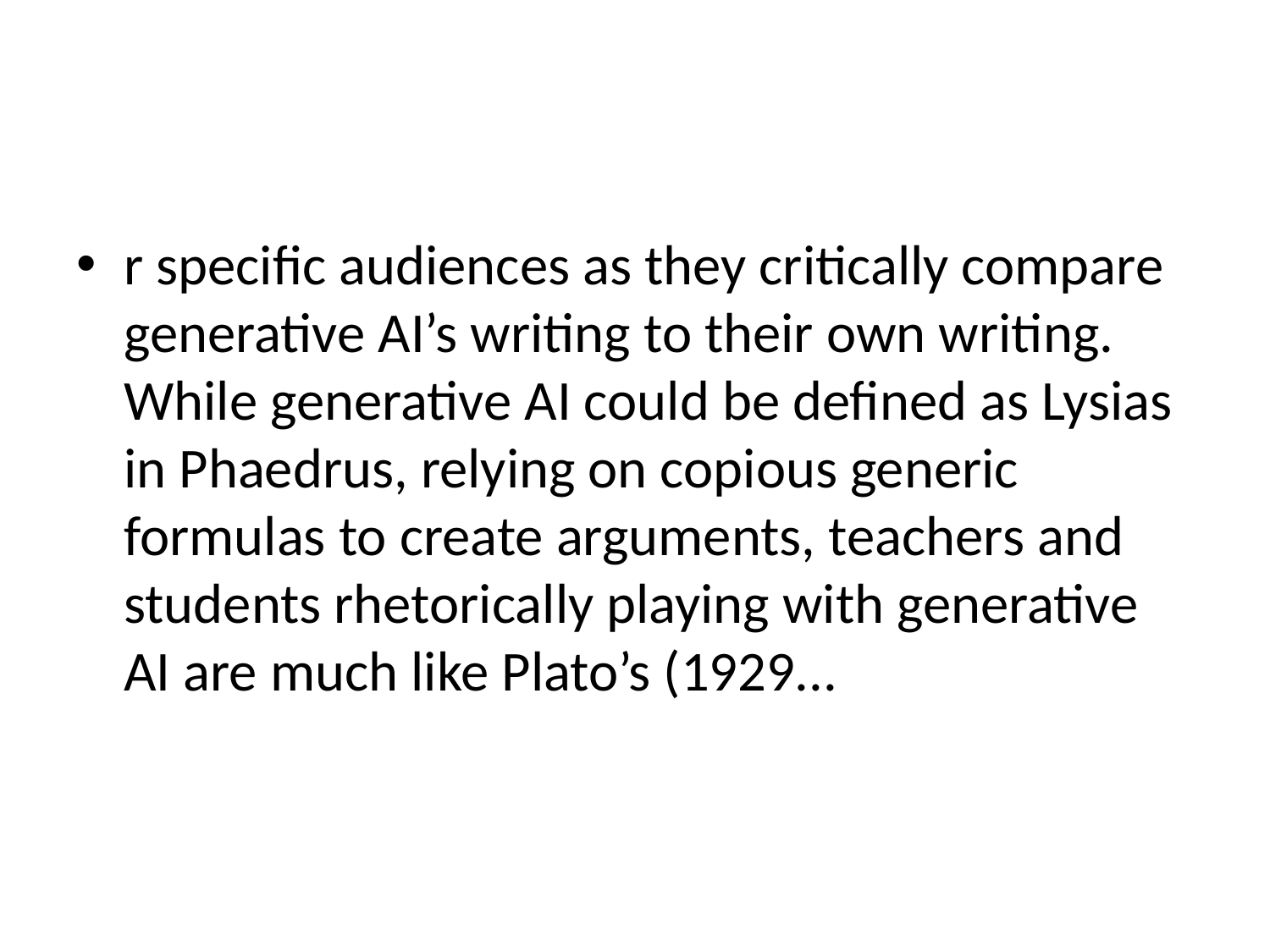

#
r specific audiences as they critically compare generative AI’s writing to their own writing. While generative AI could be defined as Lysias in Phaedrus, relying on copious generic formulas to create arguments, teachers and students rhetorically playing with generative AI are much like Plato’s (1929...